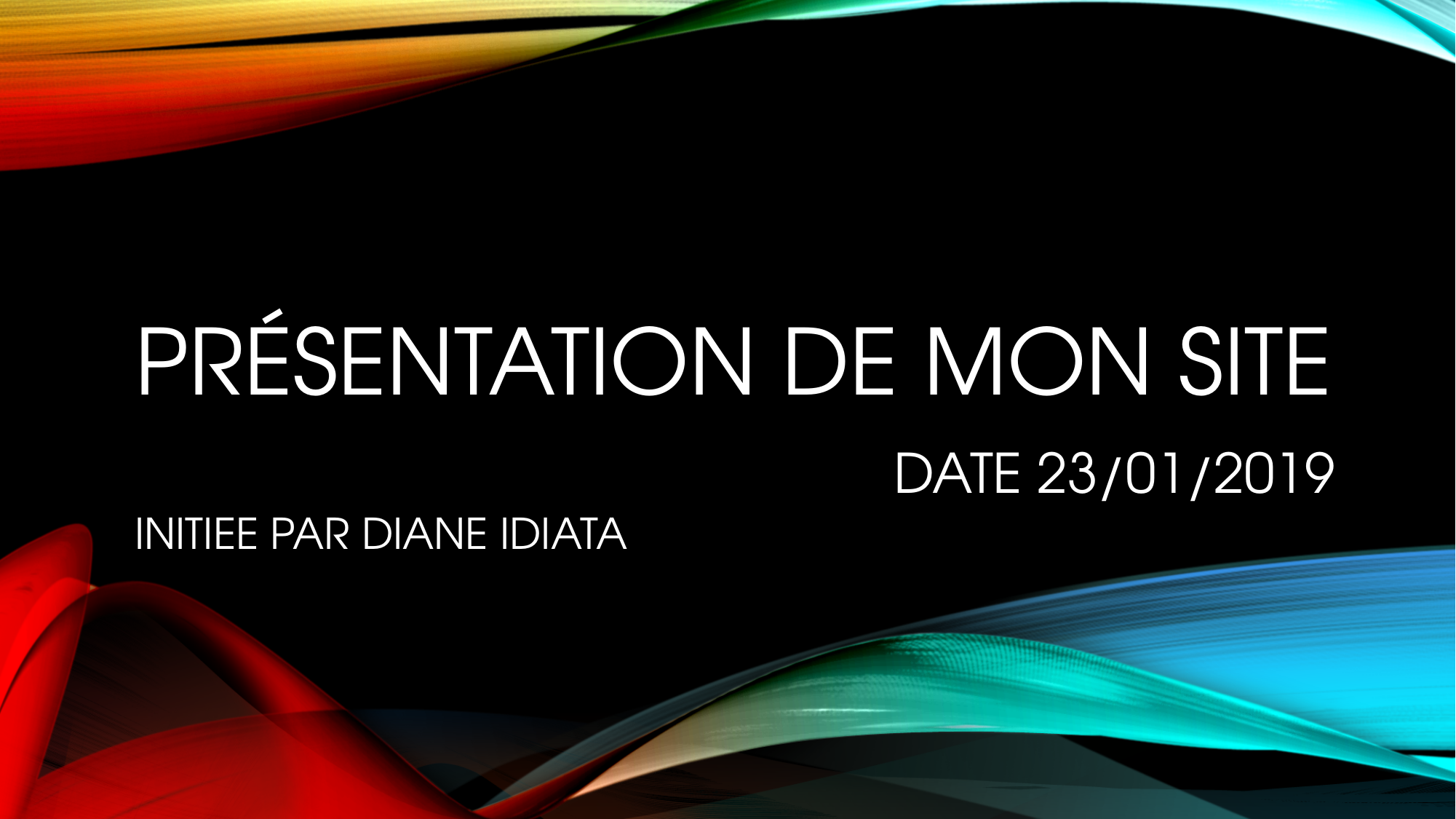

# Présentation de mon site date 23/01/2019 initiee par Diane idiata